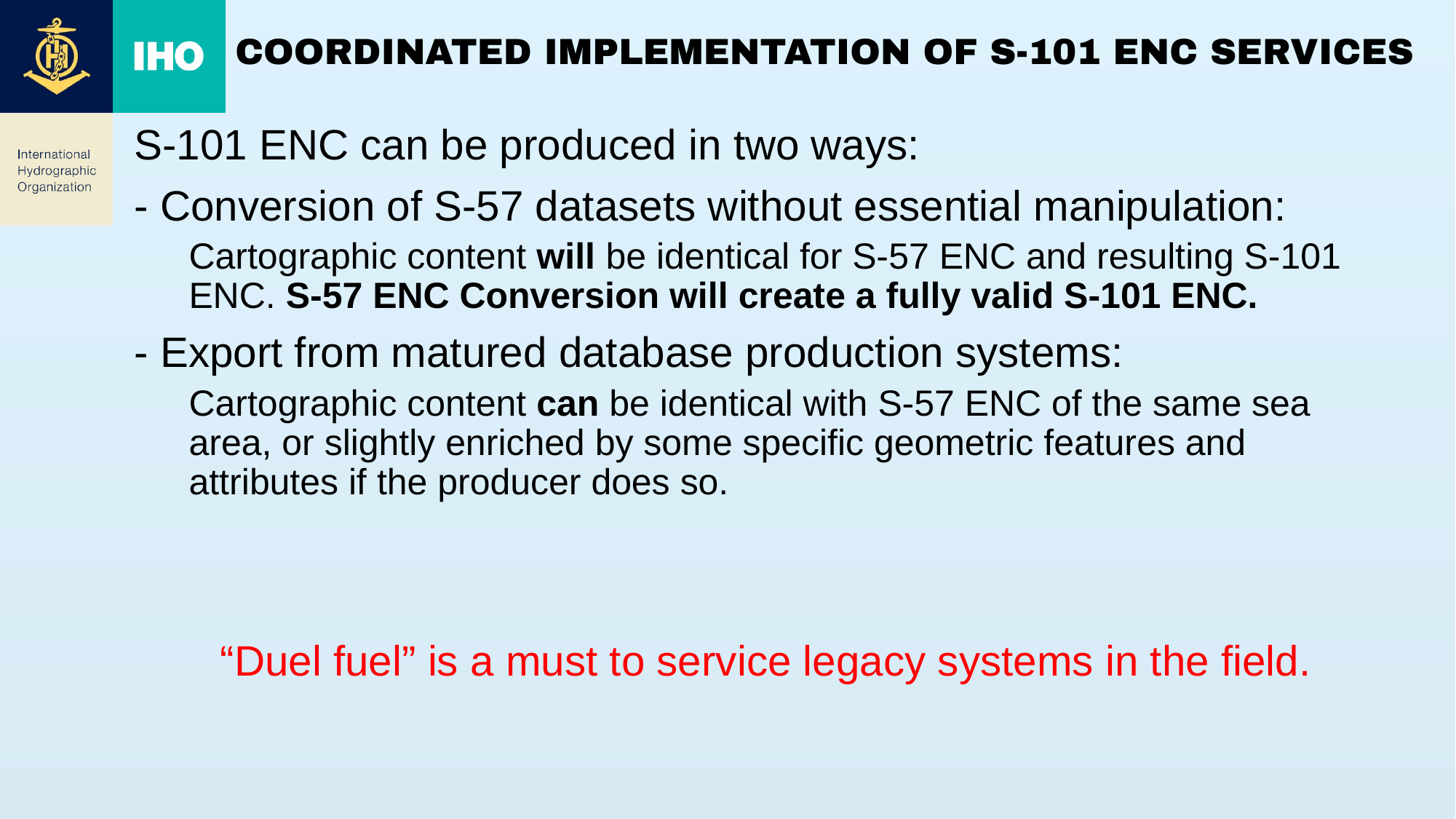

# Coordinated implementation of S-101 ENC services
S-101 ENC can be produced in two ways:
- Conversion of S-57 datasets without essential manipulation:
Cartographic content will be identical for S-57 ENC and resulting S-101 ENC. S-57 ENC Conversion will create a fully valid S-101 ENC.
- Export from matured database production systems:
Cartographic content can be identical with S-57 ENC of the same sea area, or slightly enriched by some specific geometric features and attributes if the producer does so.

“Duel fuel” is a must to service legacy systems in the field.